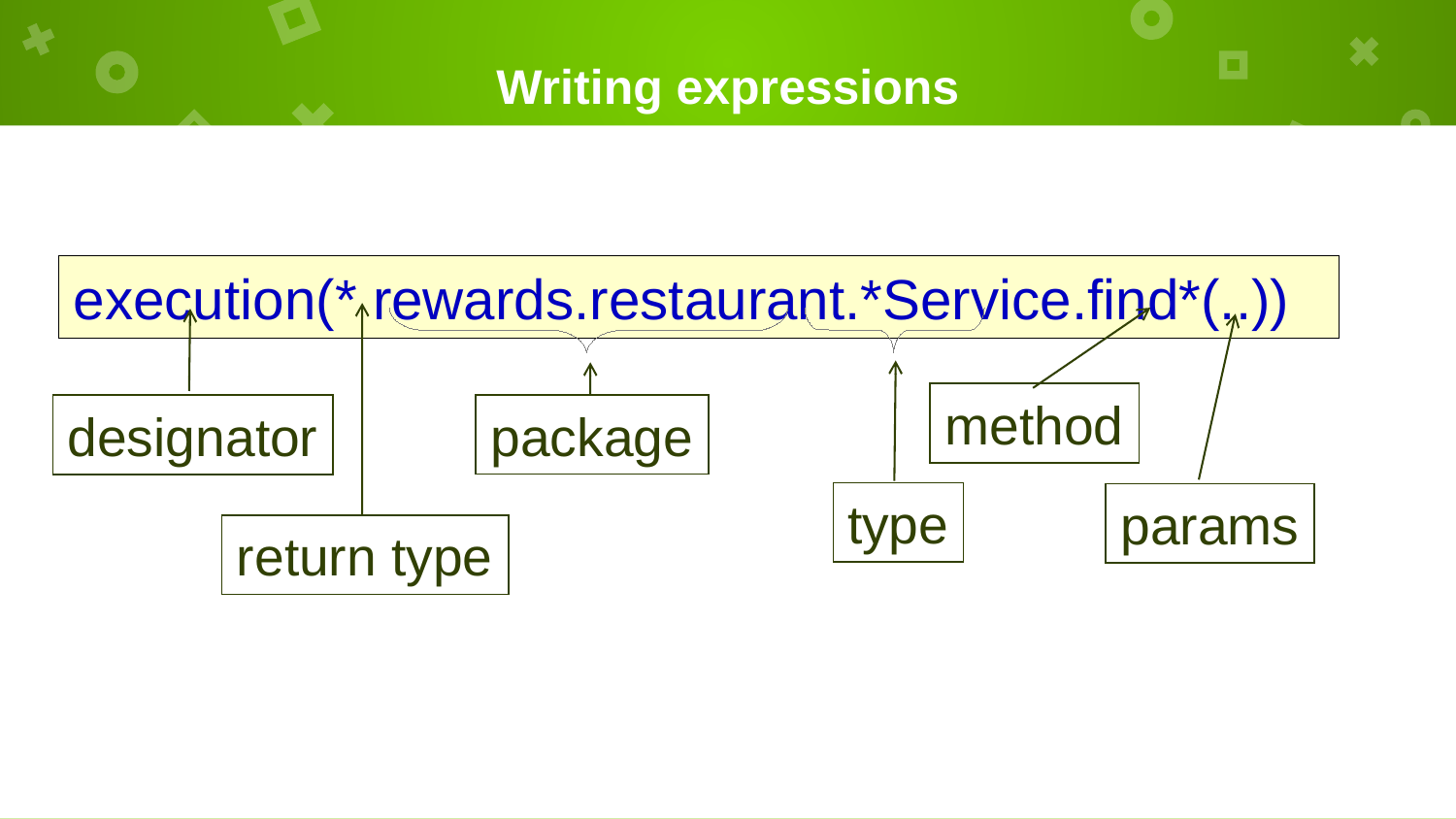

# Writing expressions

execution(* rewards.restaurant.*Service.find*(..))

method
package
designator
type
params
return type